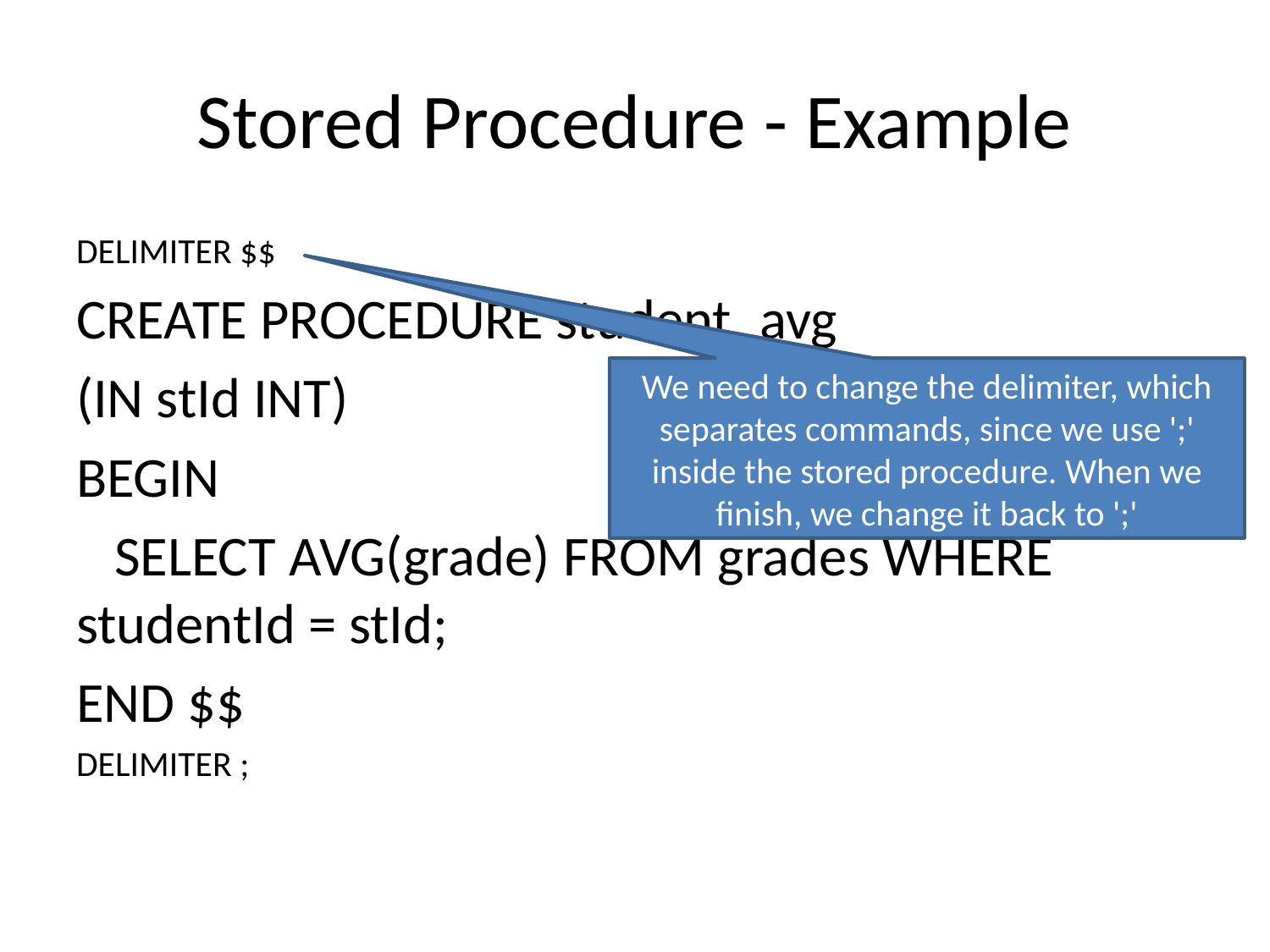

# Stored Procedure - Example
DELIMITER $$
CREATE PROCEDURE student_avg
(IN stId INT)
BEGIN
   SELECT AVG(grade) FROM grades WHERE studentId = stId;
END $$
DELIMITER ;
We need to change the delimiter, which separates commands, since we use ';' inside the stored procedure. When we finish, we change it back to ';'